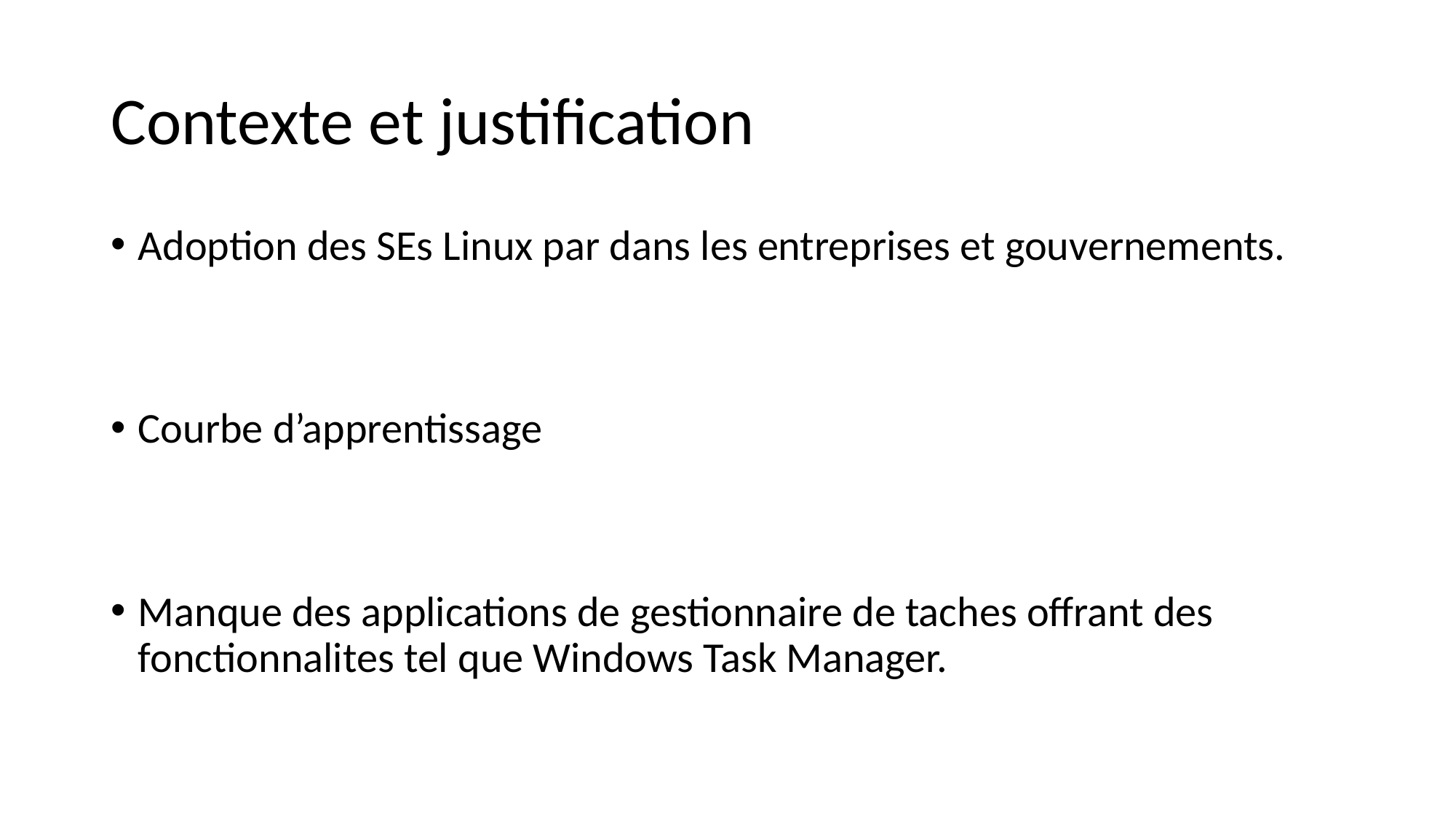

# Contexte et justification
Adoption des SEs Linux par dans les entreprises et gouvernements.

Courbe d’apprentissage

Manque des applications de gestionnaire de taches offrant des fonctionnalites tel que Windows Task Manager.